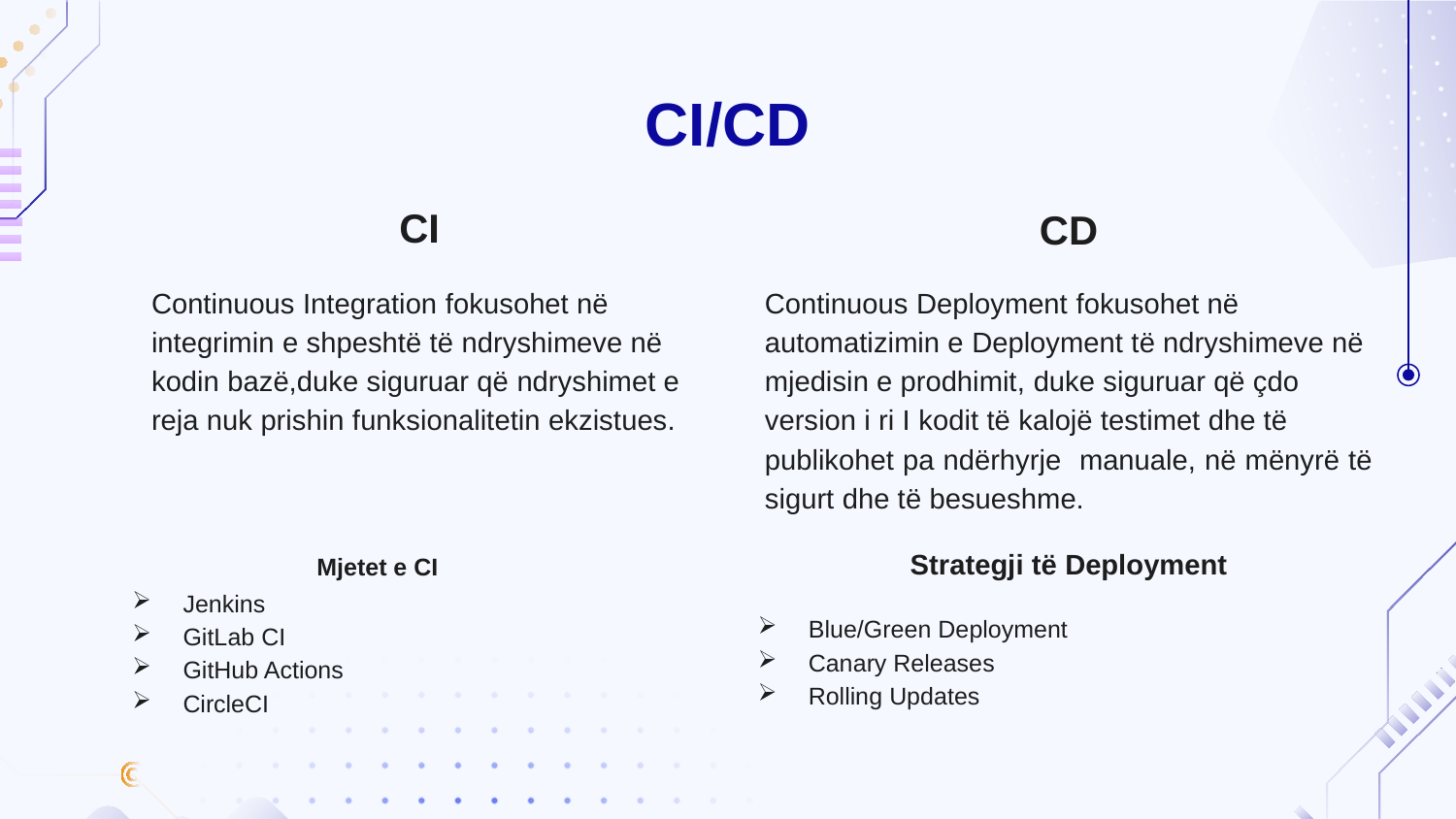

# CI/CD
CI
CD
Continuous Integration fokusohet në
integrimin e shpeshtë të ndryshimeve në
kodin bazë,duke siguruar që ndryshimet e
reja nuk prishin funksionalitetin ekzistues.
Continuous Deployment fokusohet në
automatizimin e Deployment të ndryshimeve në
mjedisin e prodhimit, duke siguruar që çdo
version i ri I kodit të kalojë testimet dhe të
publikohet pa ndërhyrje  manuale, në mënyrë të
sigurt dhe të besueshme.
Mjetet e CI
Strategji të Deployment
Jenkins
GitLab CI
GitHub Actions
CircleCI
Blue/Green Deployment
Canary Releases
Rolling Updates